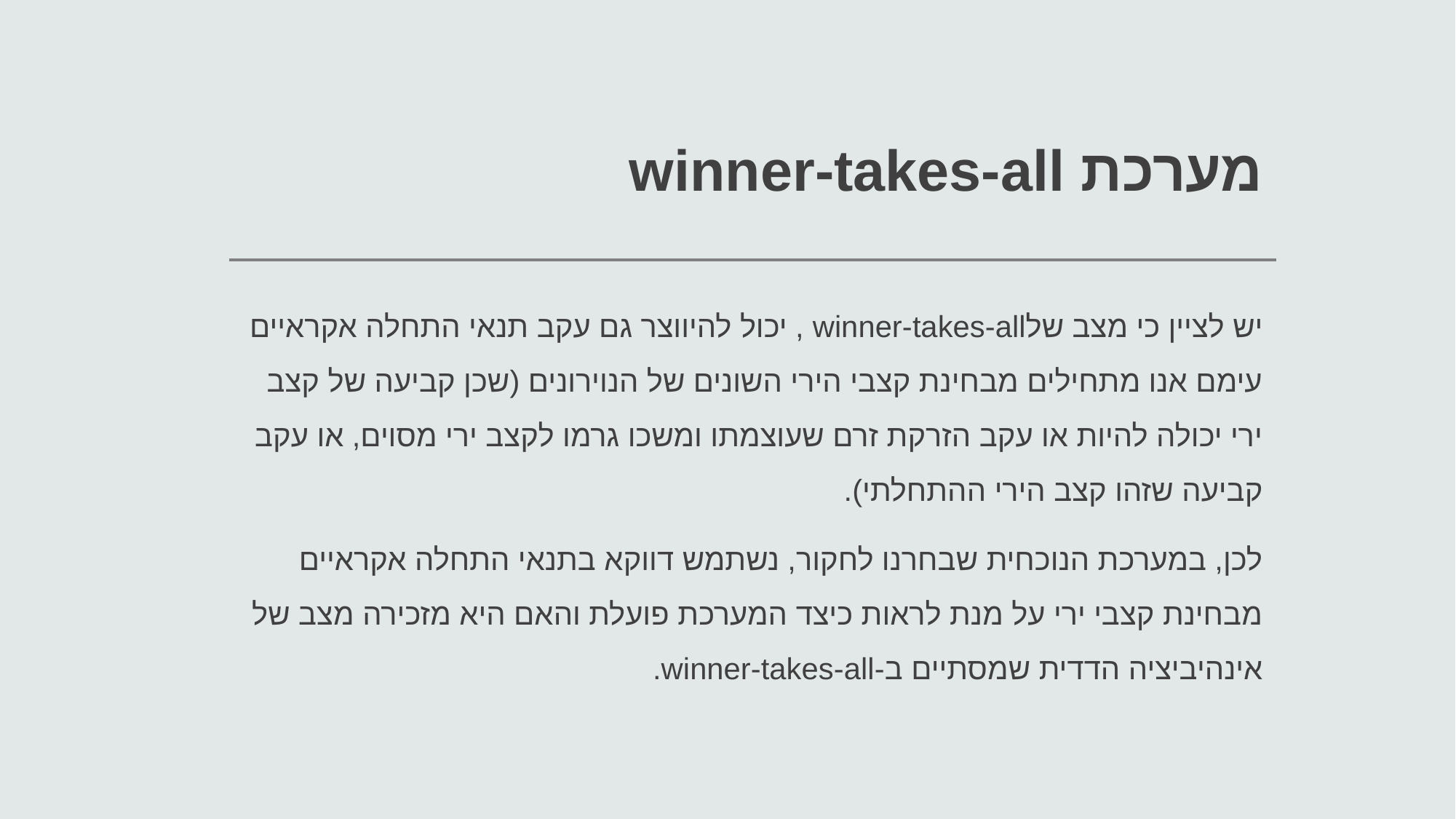

# מערכת winner-takes-all
יש לציין כי מצב שלwinner-takes-all , יכול להיווצר גם עקב תנאי התחלה אקראיים עימם אנו מתחילים מבחינת קצבי הירי השונים של הנוירונים (שכן קביעה של קצב ירי יכולה להיות או עקב הזרקת זרם שעוצמתו ומשכו גרמו לקצב ירי מסוים, או עקב קביעה שזהו קצב הירי ההתחלתי).
לכן, במערכת הנוכחית שבחרנו לחקור, נשתמש דווקא בתנאי התחלה אקראיים מבחינת קצבי ירי על מנת לראות כיצד המערכת פועלת והאם היא מזכירה מצב של אינהיביציה הדדית שמסתיים ב-winner-takes-all.